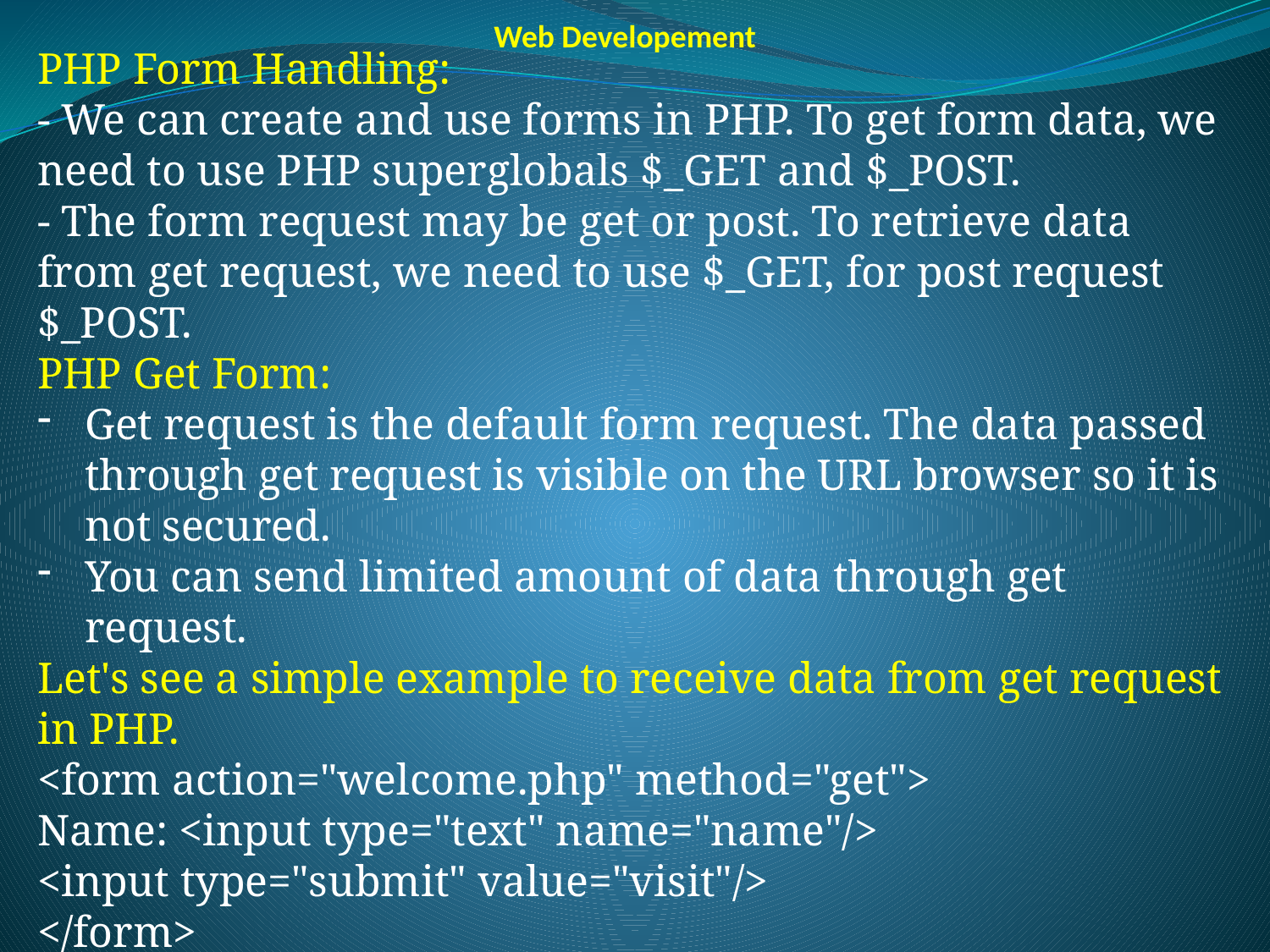

Web Developement
PHP Form Handling:
- We can create and use forms in PHP. To get form data, we need to use PHP superglobals $_GET and $_POST.
- The form request may be get or post. To retrieve data from get request, we need to use $_GET, for post request $_POST.
PHP Get Form:
Get request is the default form request. The data passed through get request is visible on the URL browser so it is not secured.
You can send limited amount of data through get request.
Let's see a simple example to receive data from get request in PHP.
<form action="welcome.php" method="get">
Name: <input type="text" name="name"/>
<input type="submit" value="visit"/>
</form>